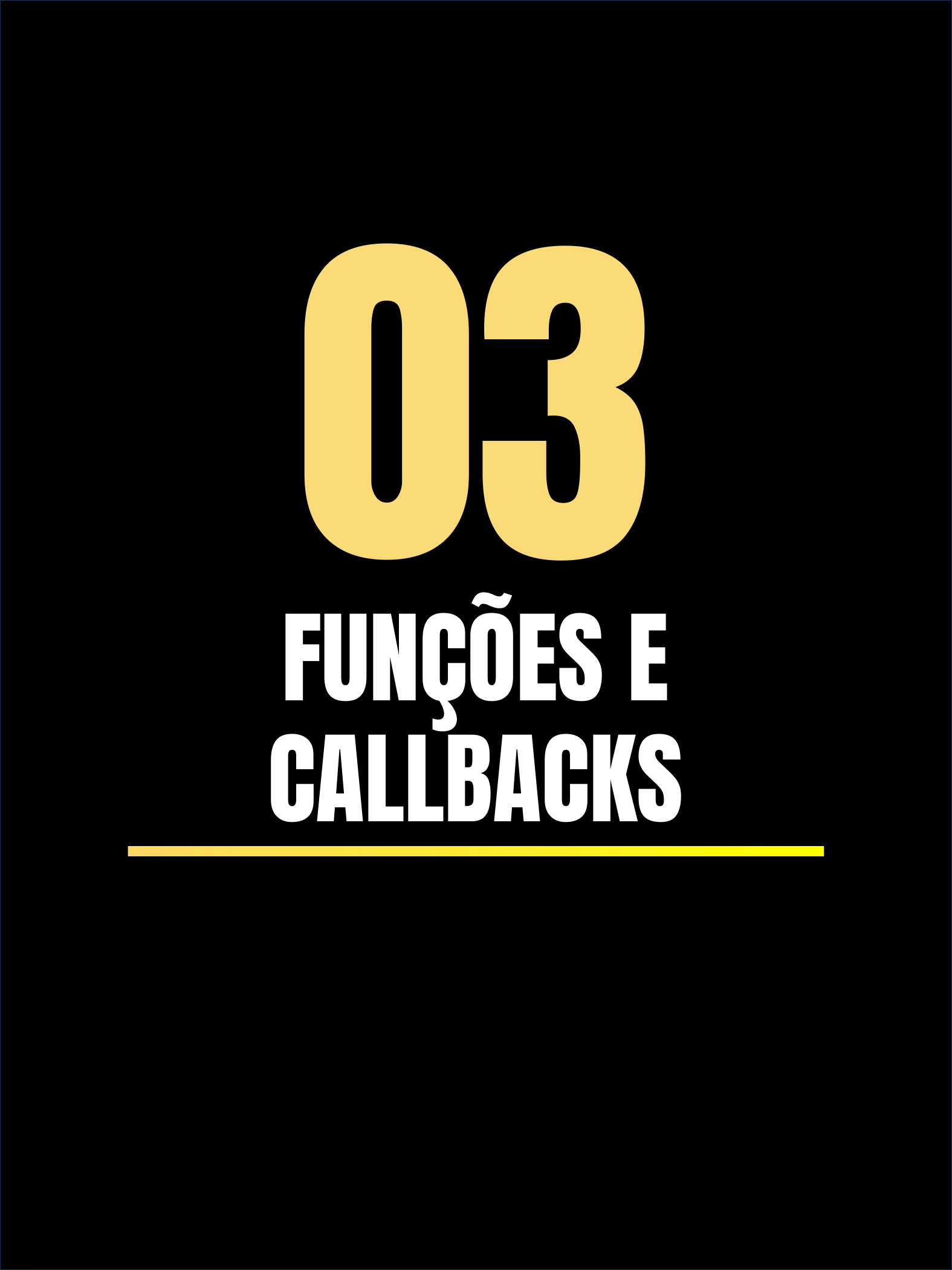

03
FUNÇÕES E CALLBACKS

NOÇÕES DE JAVASCRIPT PARA NINJAS - THIAGO SOUZA
7